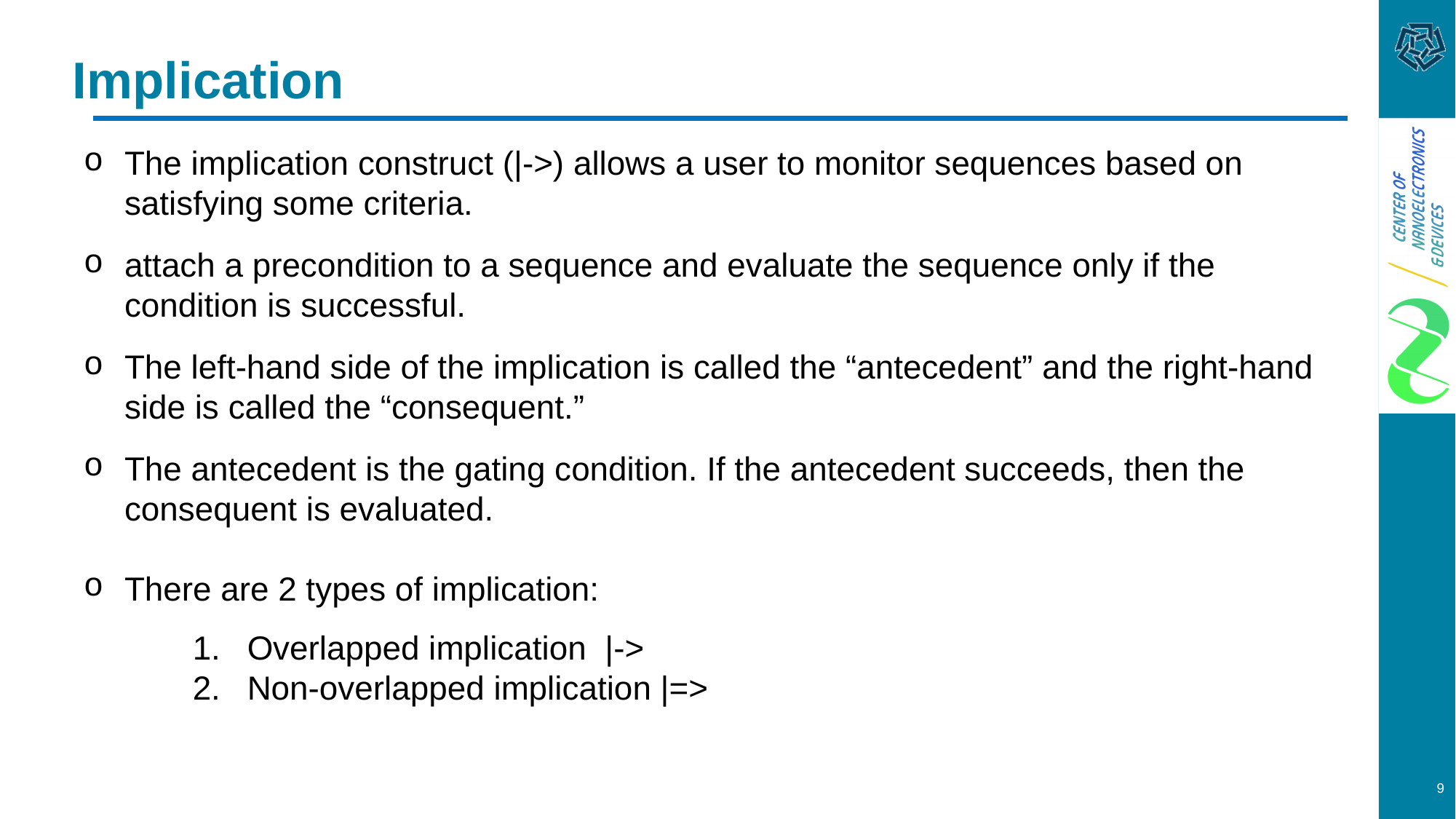

# Implication
The implication construct (|->) allows a user to monitor sequences based on satisfying some criteria.

attach a precondition to a sequence and evaluate the sequence only if the condition is successful.

The left-hand side of the implication is called the “antecedent” and the right-hand side is called the “consequent.”

The antecedent is the gating condition. If the antecedent succeeds, then the consequent is evaluated.

There are 2 types of implication:

Overlapped implication  |->
Non-overlapped implication |=>

9